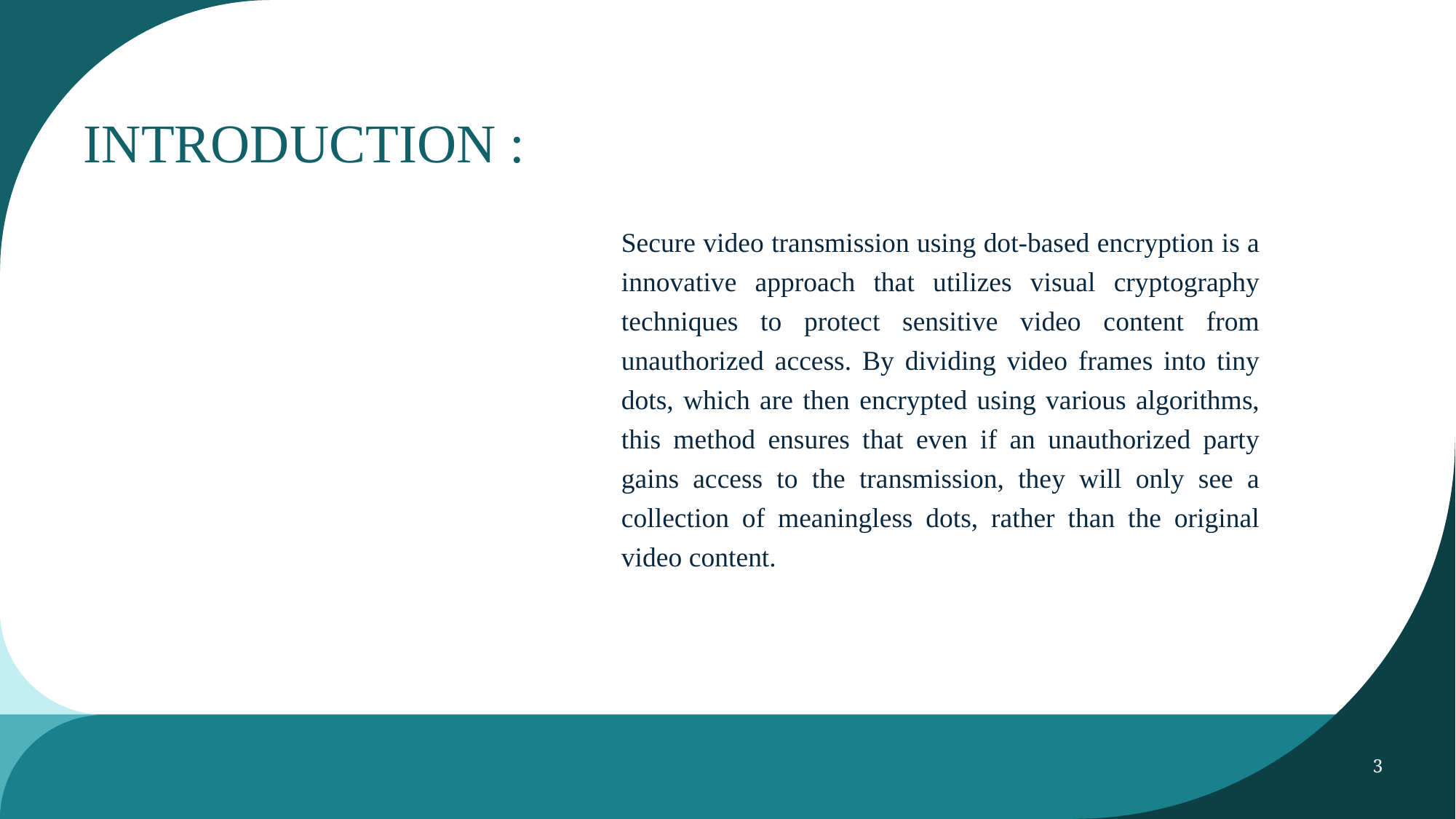

# INTRODUCTION :
Secure video transmission using dot-based encryption is a innovative approach that utilizes visual cryptography techniques to protect sensitive video content from unauthorized access. By dividing video frames into tiny dots, which are then encrypted using various algorithms, this method ensures that even if an unauthorized party gains access to the transmission, they will only see a collection of meaningless dots, rather than the original video content.
3